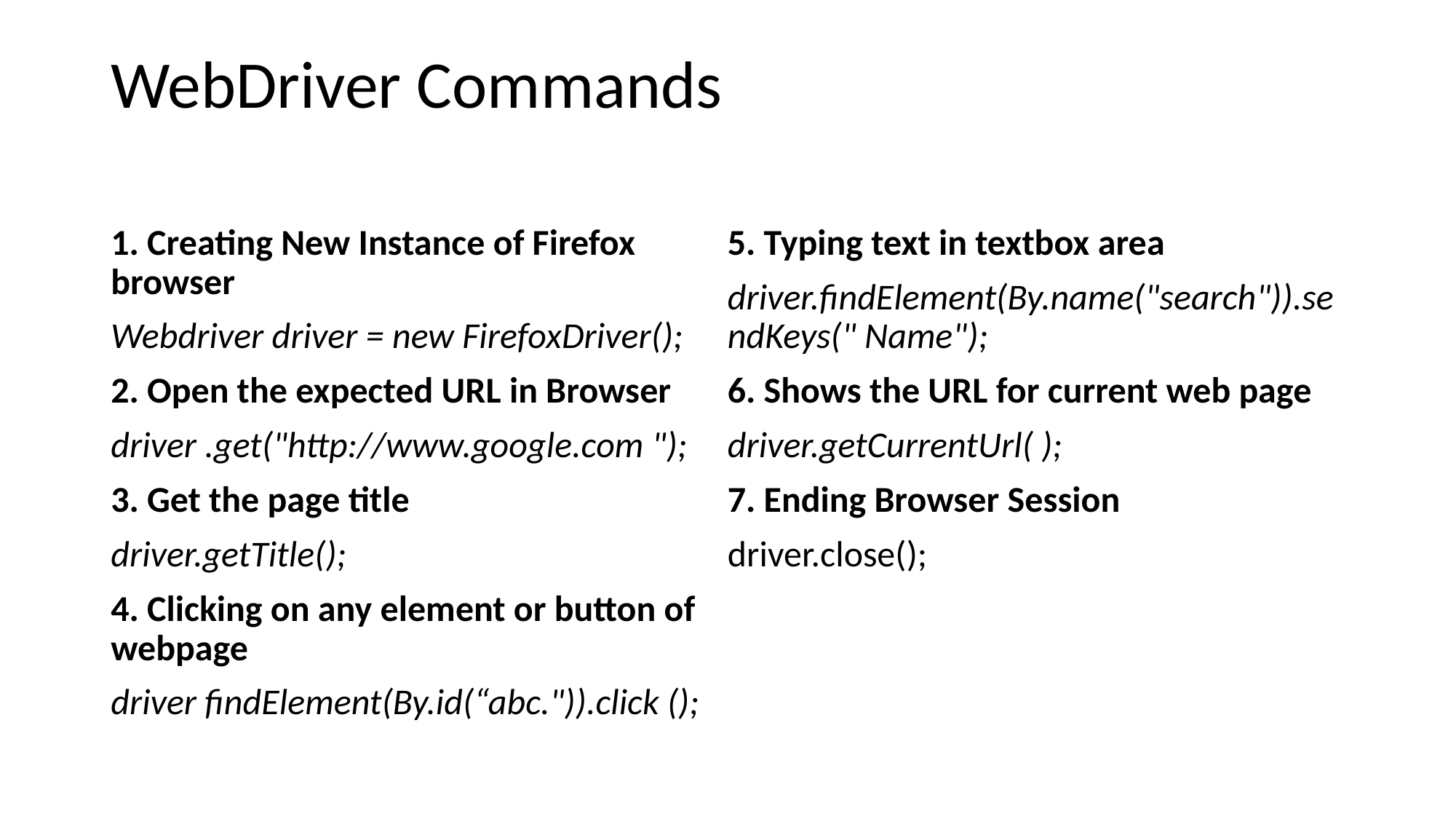

# WebDriver Commands
1. Creating New Instance of Firefox browser
Webdriver driver = new FirefoxDriver();
2. Open the expected URL in Browser
driver .get("http://www.google.com ");
3. Get the page title
driver.getTitle();
4. Clicking on any element or button of webpage
driver findElement(By.id(“abc.")).click ();
5. Typing text in textbox area
driver.findElement(By.name("search")).sendKeys(" Name");
6. Shows the URL for current web page
driver.getCurrentUrl( );
7. Ending Browser Session
driver.close();